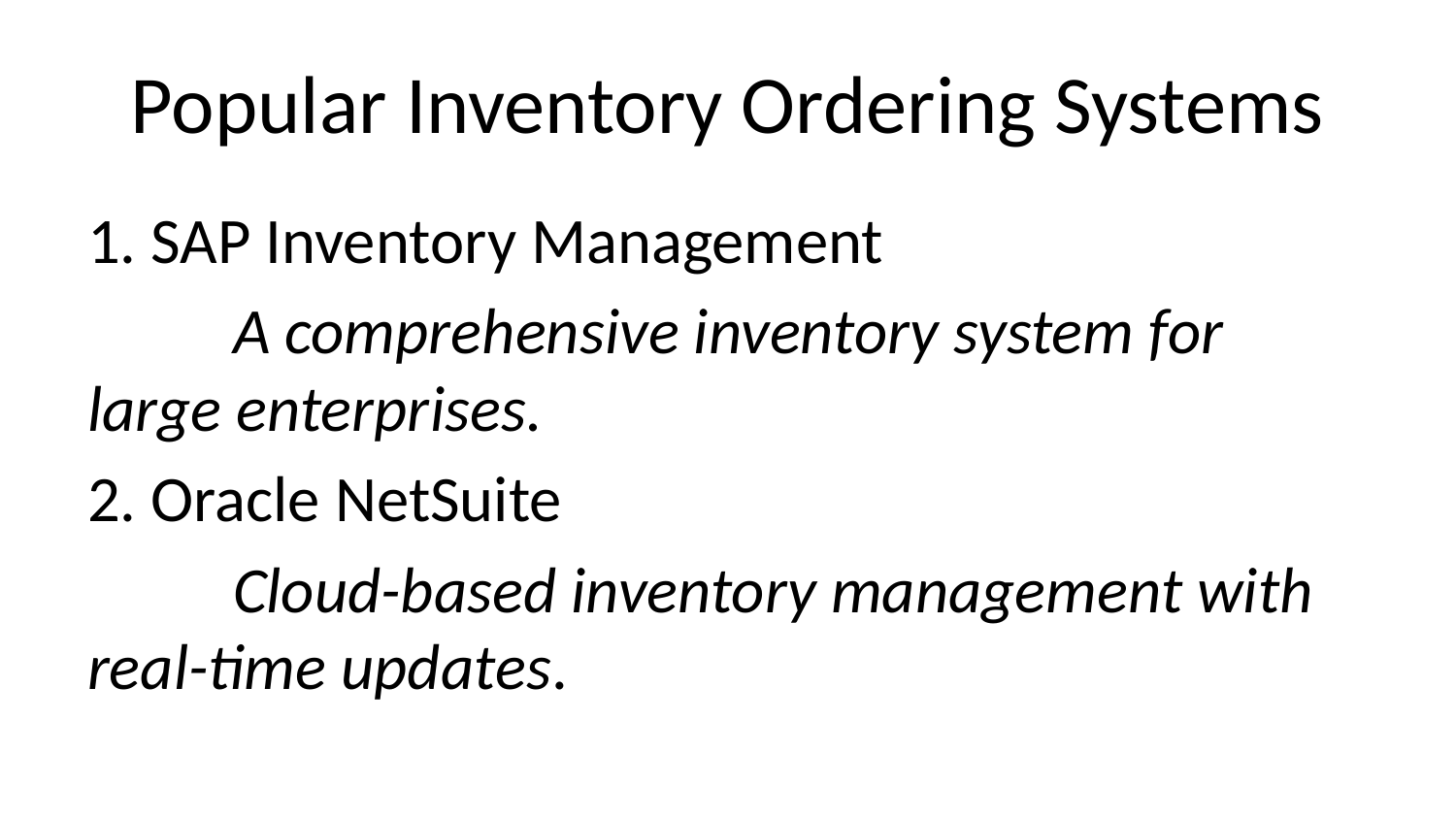

# Popular Inventory Ordering Systems
1. SAP Inventory Management
	A comprehensive inventory system for large enterprises.
2. Oracle NetSuite
	Cloud-based inventory management with real-time updates.